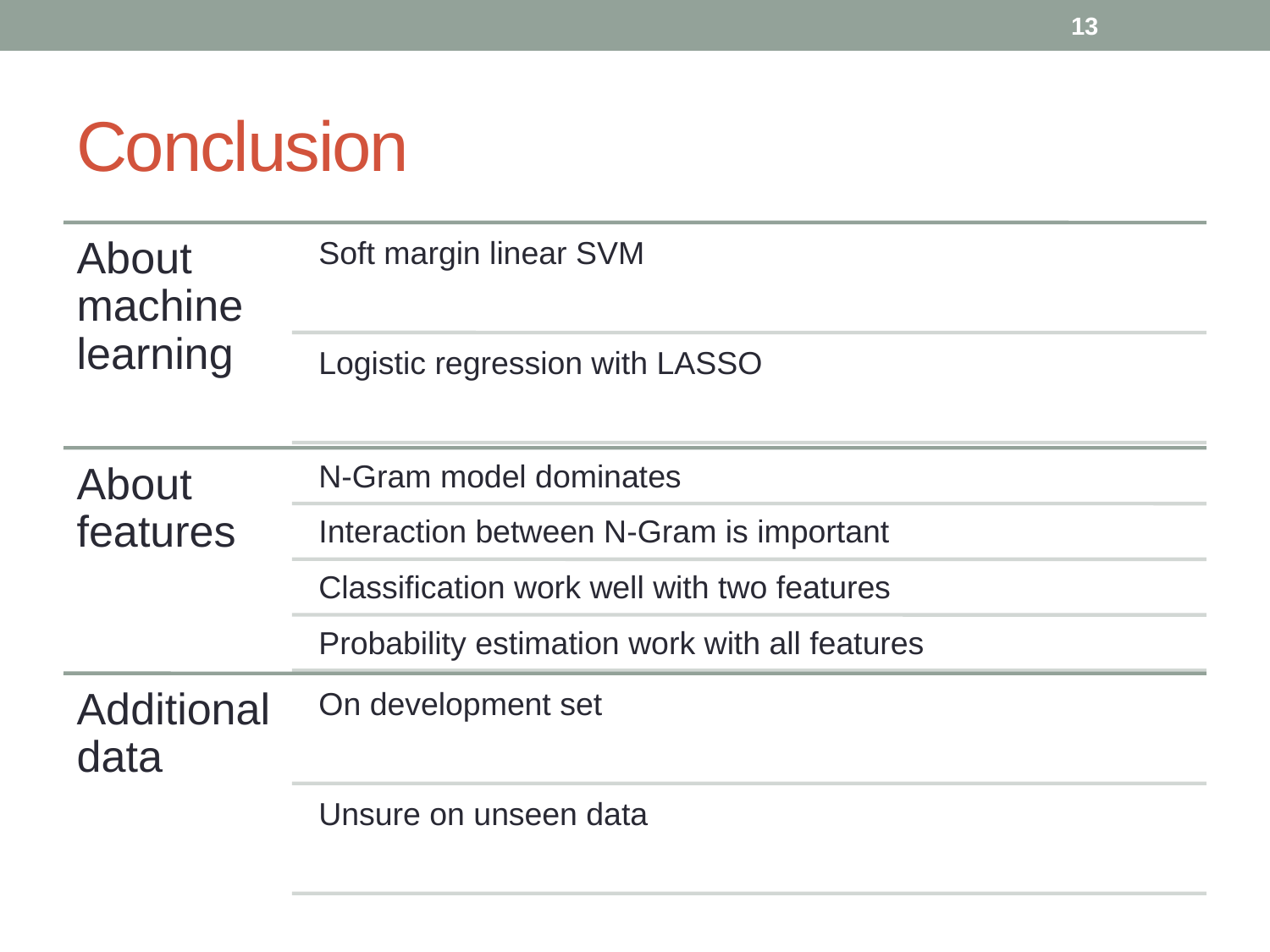

13
# Conclusion
About machine learning
Soft margin linear SVM
Logistic regression with LASSO
About features
N-Gram model dominates
Interaction between N-Gram is important
Classification work well with two features
Probability estimation work with all features
Additional data
On development set
Unsure on unseen data